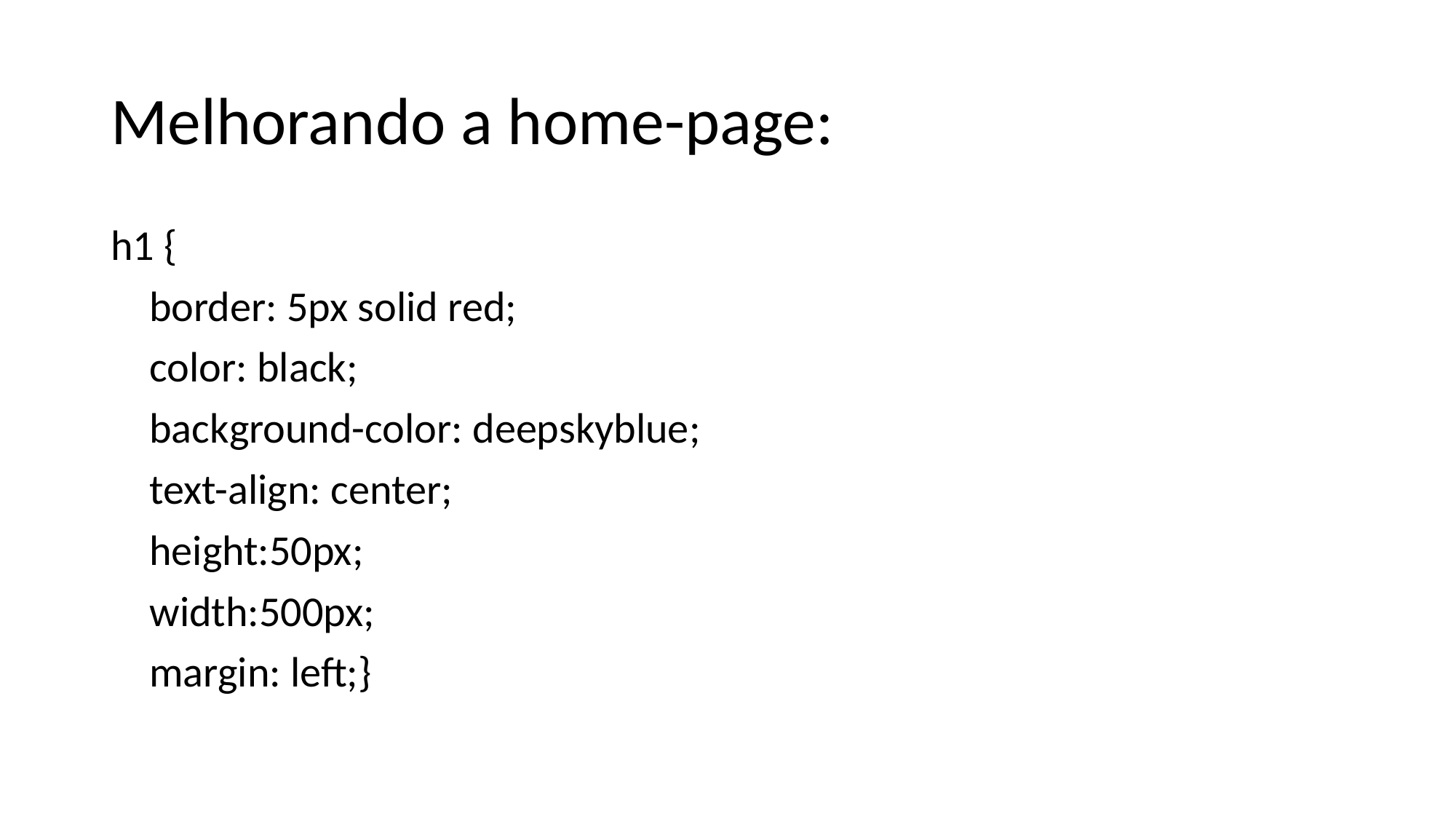

# Melhorando a home-page:
h1 {
    border: 5px solid red;
    color: black;
    background-color: deepskyblue;
    text-align: center;
    height:50px;
    width:500px;
    margin: left;}